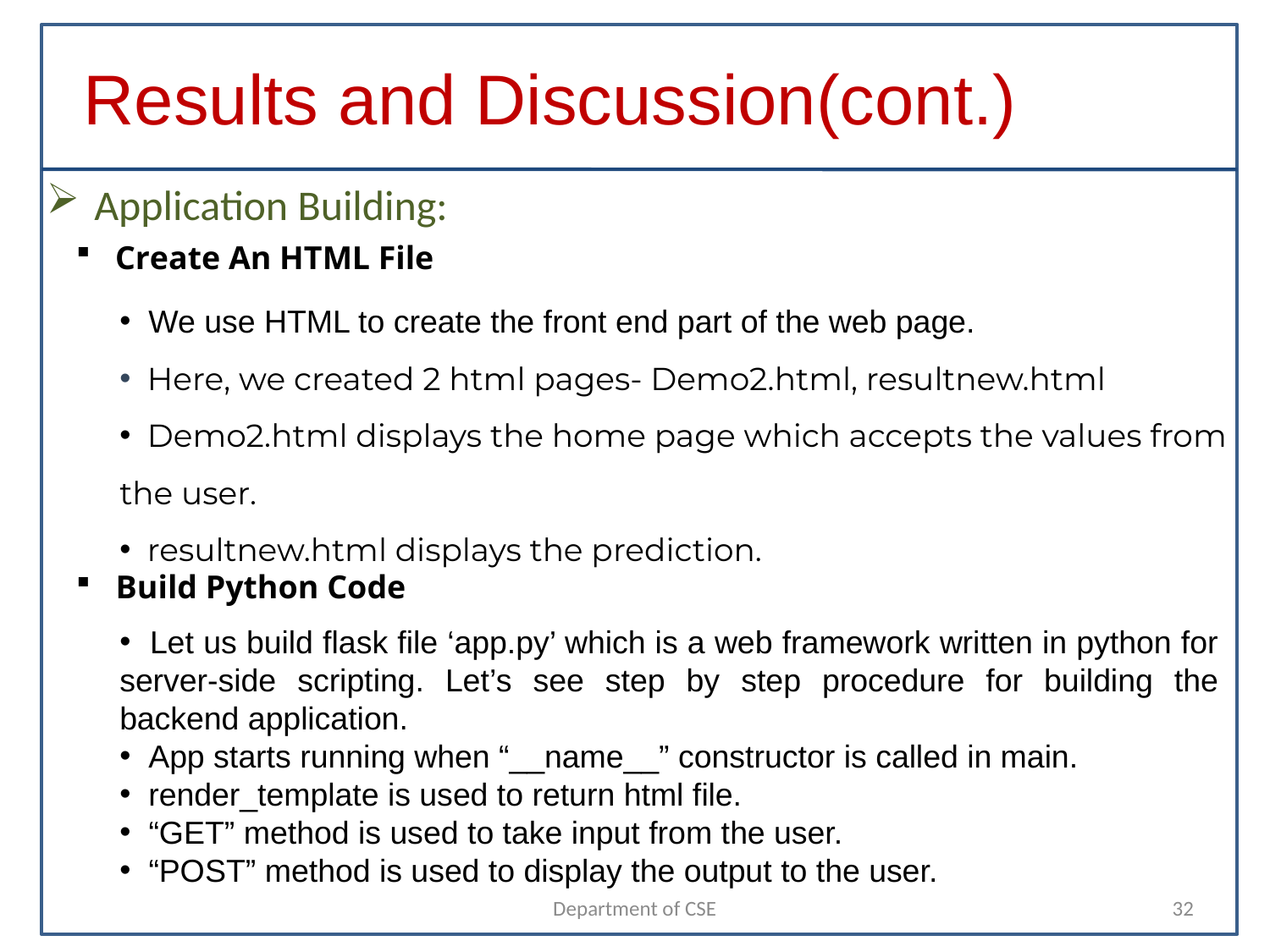

# Results and Discussion(cont.)
Application Building:

   Create An HTML File

  We use HTML to create the front end part of the web page.
  Here, we created 2 html pages- Demo2.html, resultnew.html
  Demo2.html displays the home page which accepts the values from the user.
  resultnew.html displays the prediction.
Build Python Code

  Let us build flask file ‘app.py’ which is a web framework written in python for server-side scripting. Let’s see step by step procedure for building the backend application.
  App starts running when “__name__” constructor is called in main.
  render_template is used to return html file.
  “GET” method is used to take input from the user.
  “POST” method is used to display the output to the user.
Department of CSE
32